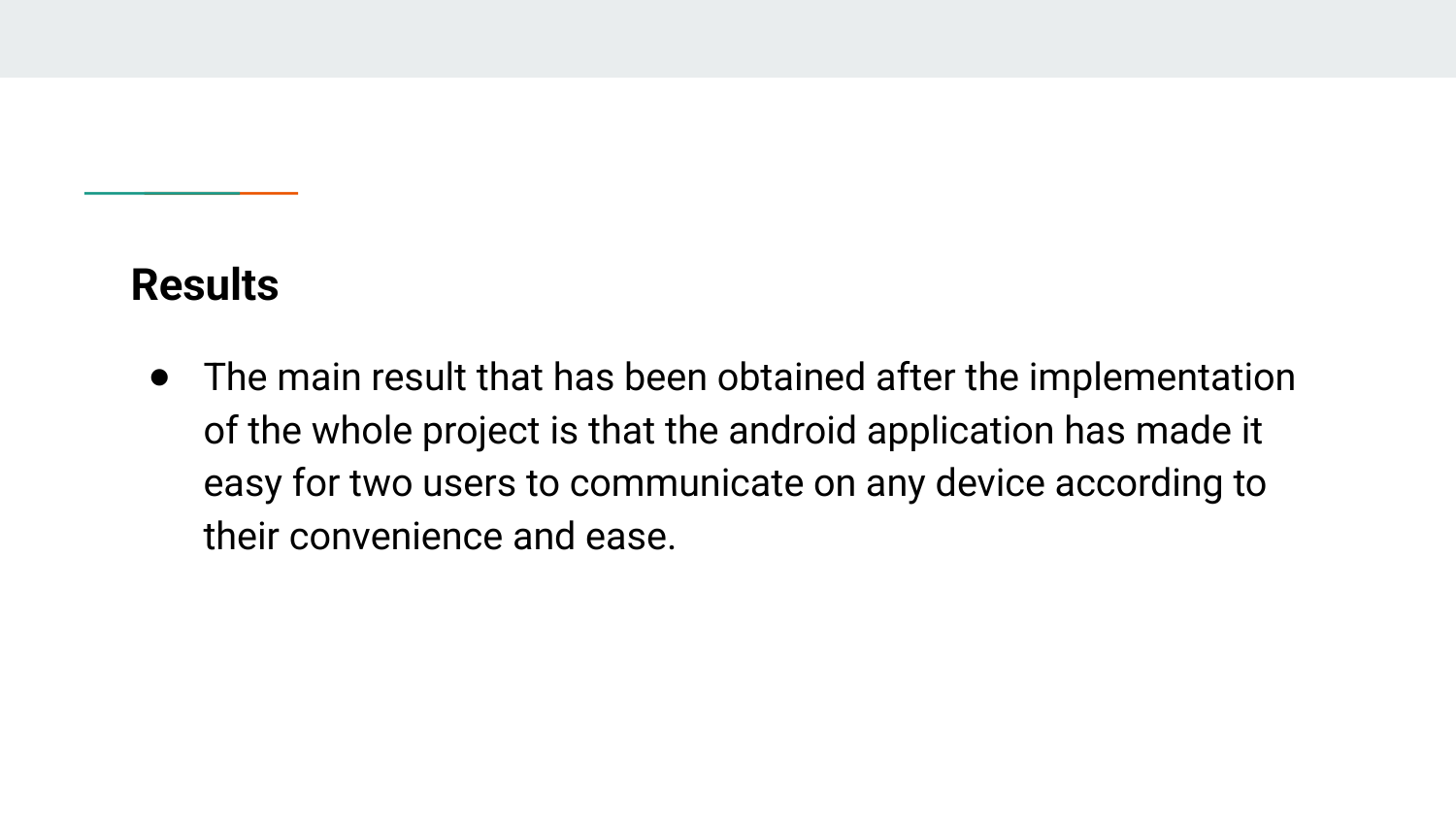

# Results

The main result that has been obtained after the implementation of the whole project is that the android application has made it easy for two users to communicate on any device according to their convenience and ease.